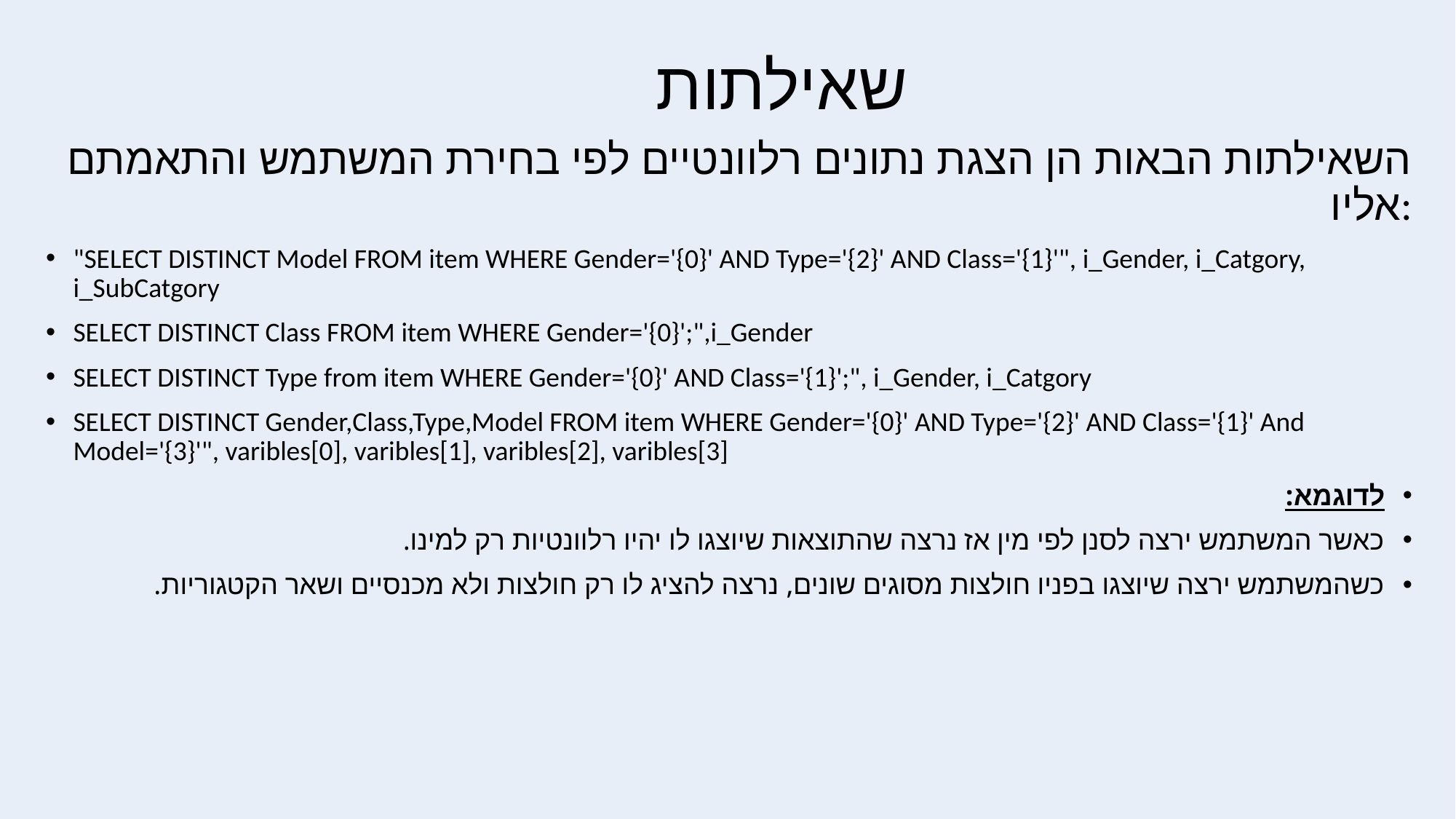

# שאילתות
 השאילתות הבאות הן הצגת נתונים רלוונטיים לפי בחירת המשתמש והתאמתם אליו:
"SELECT DISTINCT Model FROM item WHERE Gender='{0}' AND Type='{2}' AND Class='{1}'", i_Gender, i_Catgory, i_SubCatgory
SELECT DISTINCT Class FROM item WHERE Gender='{0}';",i_Gender
SELECT DISTINCT Type from item WHERE Gender='{0}' AND Class='{1}';", i_Gender, i_Catgory
SELECT DISTINCT Gender,Class,Type,Model FROM item WHERE Gender='{0}' AND Type='{2}' AND Class='{1}' And Model='{3}'", varibles[0], varibles[1], varibles[2], varibles[3]
לדוגמא:
כאשר המשתמש ירצה לסנן לפי מין אז נרצה שהתוצאות שיוצגו לו יהיו רלוונטיות רק למינו.
כשהמשתמש ירצה שיוצגו בפניו חולצות מסוגים שונים, נרצה להציג לו רק חולצות ולא מכנסיים ושאר הקטגוריות.